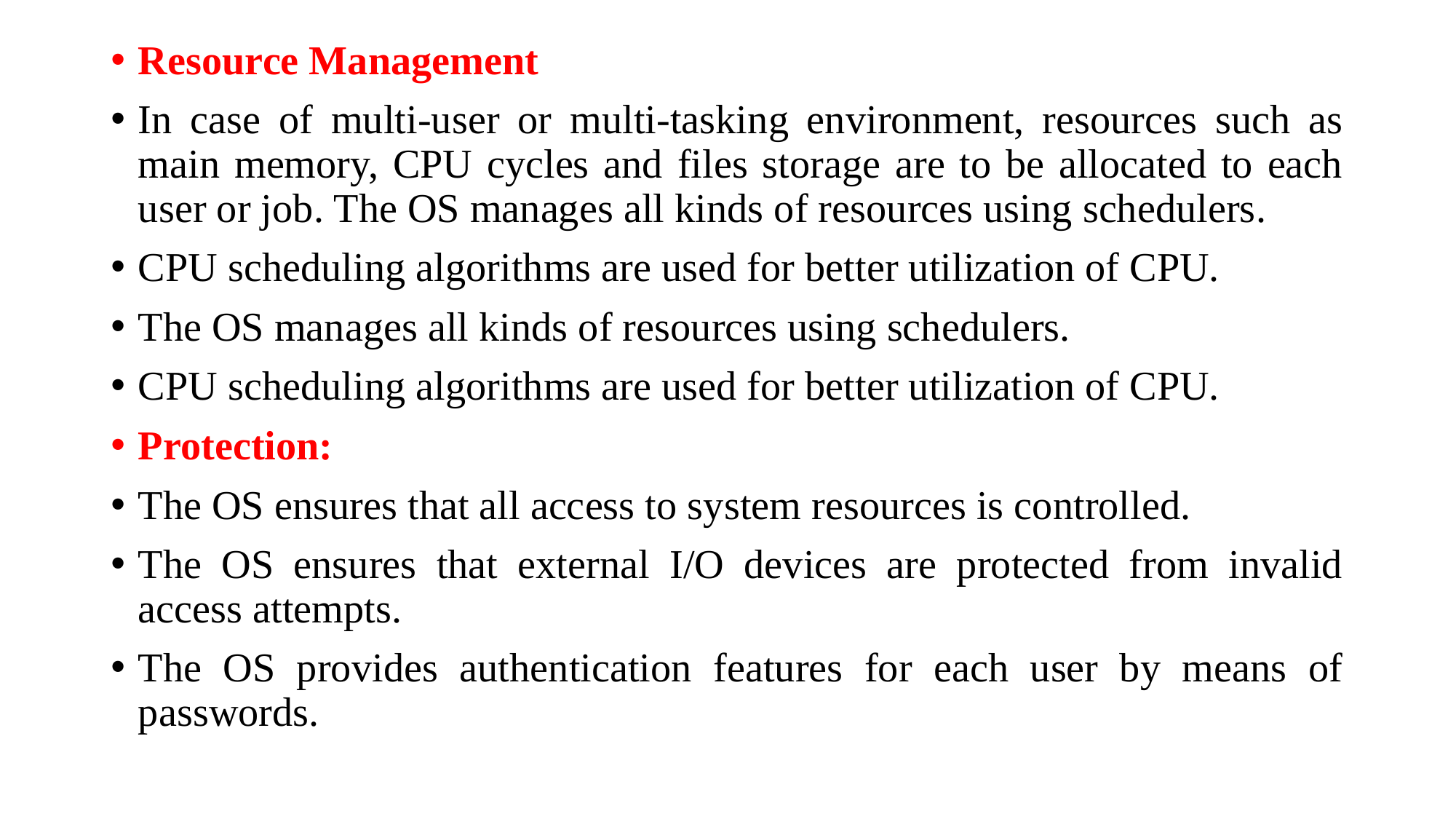

Resource Management
In case of multi-user or multi-tasking environment, resources such as main memory, CPU cycles and files storage are to be allocated to each user or job. The OS manages all kinds of resources using schedulers.
CPU scheduling algorithms are used for better utilization of CPU.
The OS manages all kinds of resources using schedulers.
CPU scheduling algorithms are used for better utilization of CPU.
Protection:
The OS ensures that all access to system resources is controlled.
The OS ensures that external I/O devices are protected from invalid access attempts.
The OS provides authentication features for each user by means of passwords.